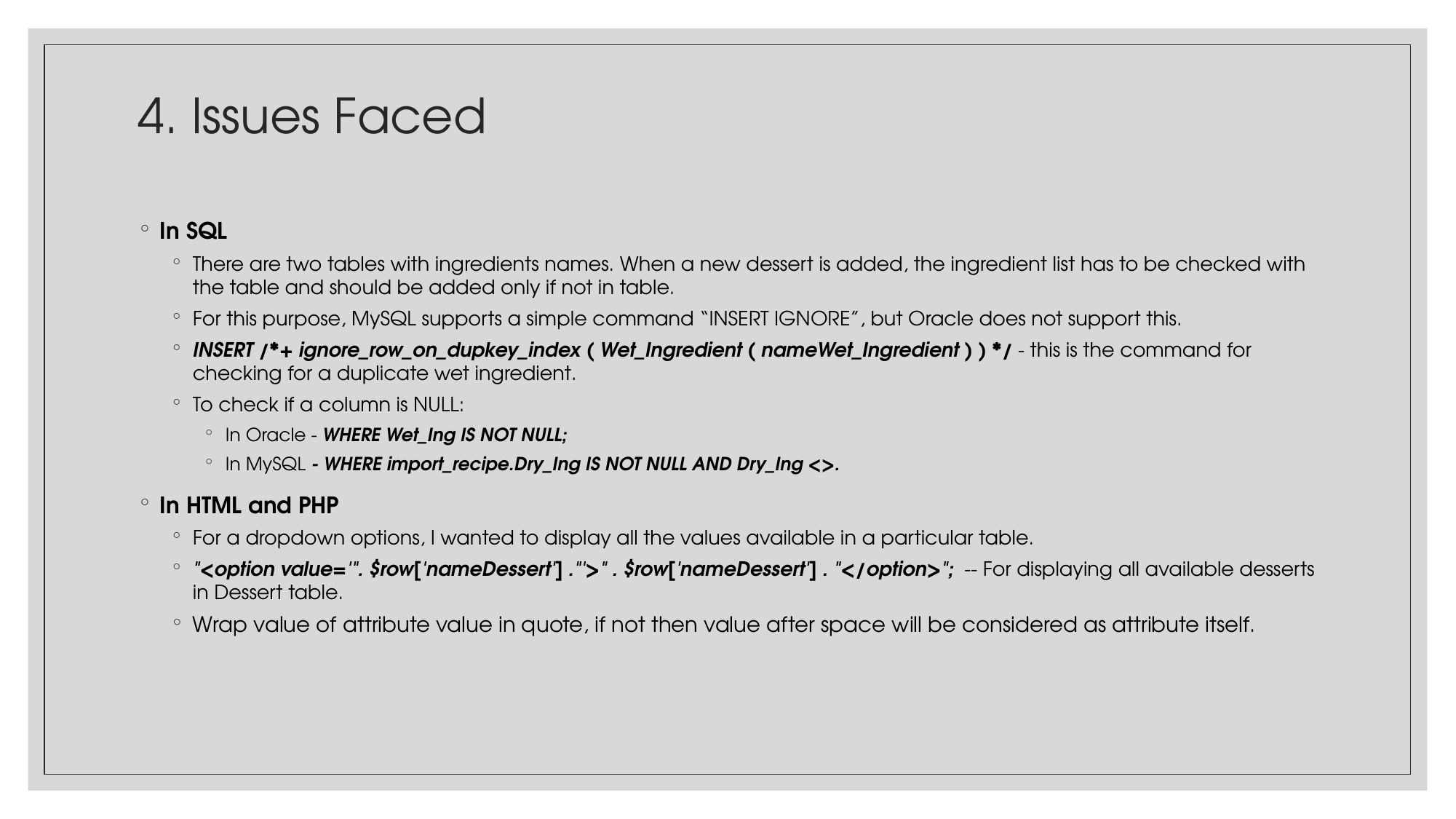

# 4. Issues Faced
In SQL
There are two tables with ingredients names. When a new dessert is added, the ingredient list has to be checked with the table and should be added only if not in table.
For this purpose, MySQL supports a simple command “INSERT IGNORE”, but Oracle does not support this.
INSERT /*+ ignore_row_on_dupkey_index ( Wet_Ingredient ( nameWet_Ingredient ) ) */ - this is the command for checking for a duplicate wet ingredient.
To check if a column is NULL:
In Oracle - WHERE Wet_Ing IS NOT NULL;
In MySQL - WHERE import_recipe.Dry_Ing IS NOT NULL AND Dry_Ing <>.
In HTML and PHP
For a dropdown options, I wanted to display all the values available in a particular table.
"<option value='". $row['nameDessert'] ."'>" . $row['nameDessert'] . "</option>";  -- For displaying all available desserts in Dessert table.
Wrap value of attribute value in quote, if not then value after space will be considered as attribute itself.